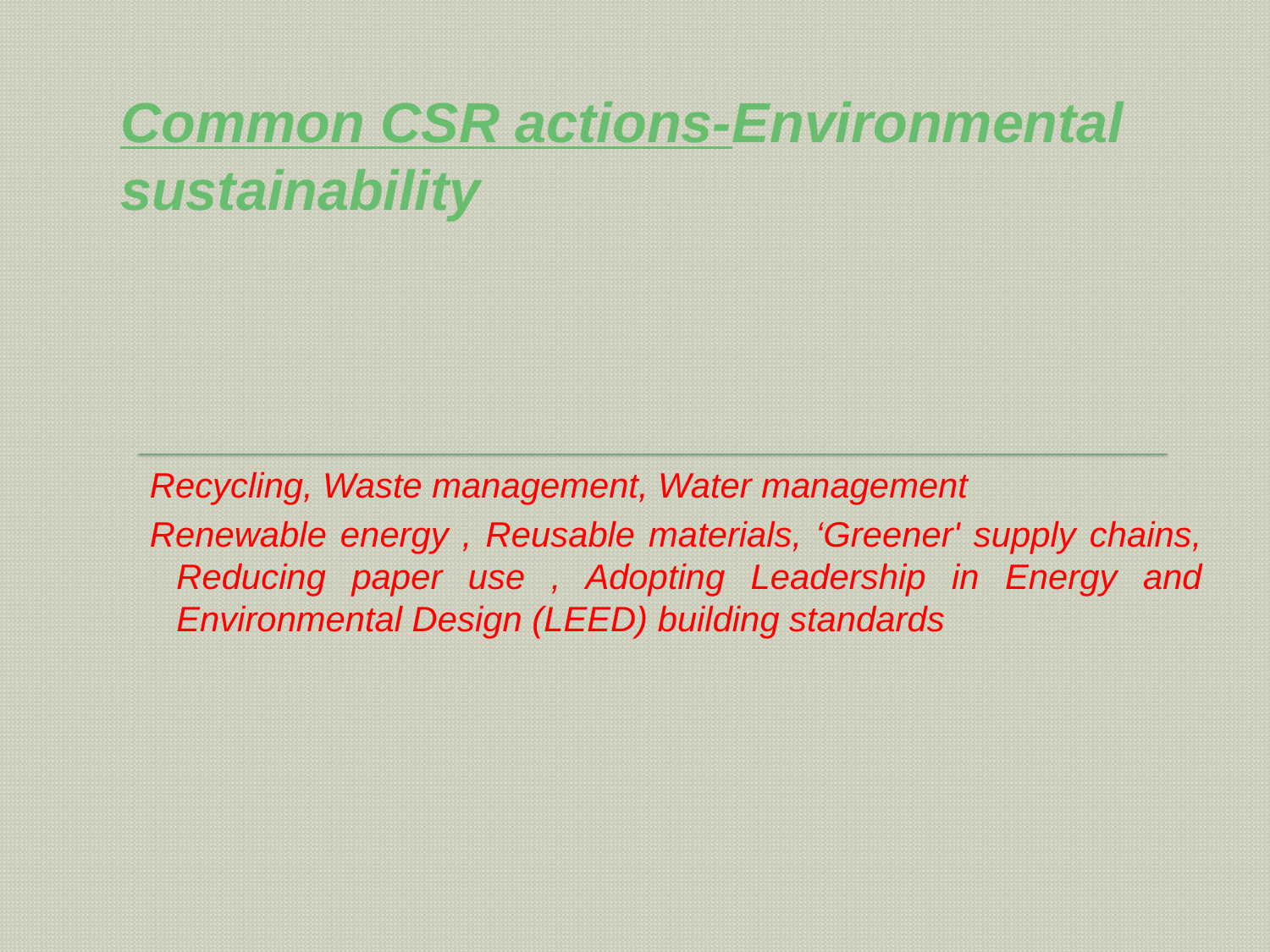

# Common CSR actions-Environmental sustainability
Recycling, Waste management, Water management
Renewable energy , Reusable materials, ‘Greener' supply chains, Reducing paper use , Adopting Leadership in Energy and Environmental Design (LEED) building standards